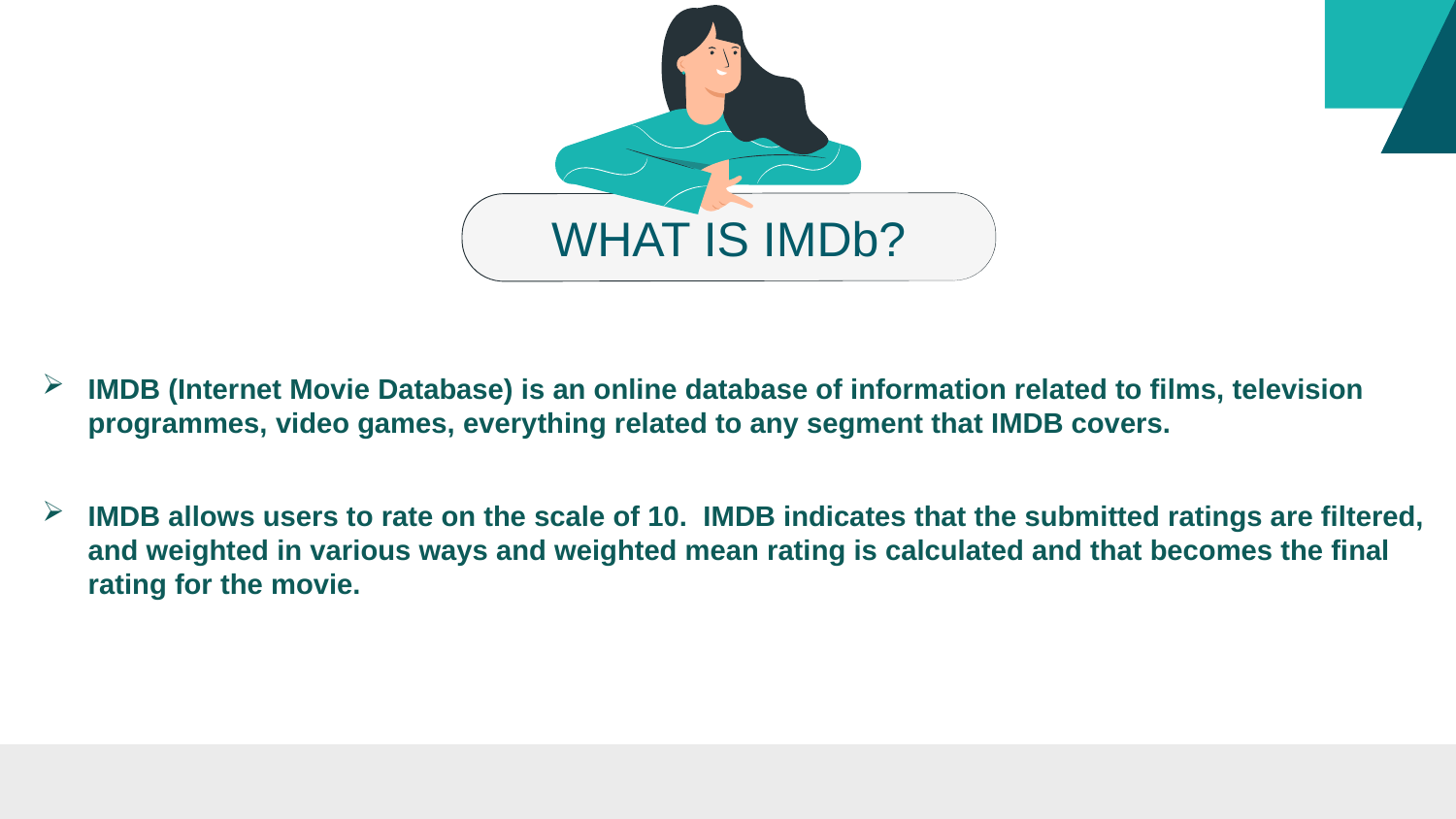

WHAT IS IMDb?
IMDB (Internet Movie Database) is an online database of information related to films, television programmes, video games, everything related to any segment that IMDB covers.

IMDB allows users to rate on the scale of 10.  IMDB indicates that the submitted ratings are filtered, and weighted in various ways and weighted mean rating is calculated and that becomes the final rating for the movie.